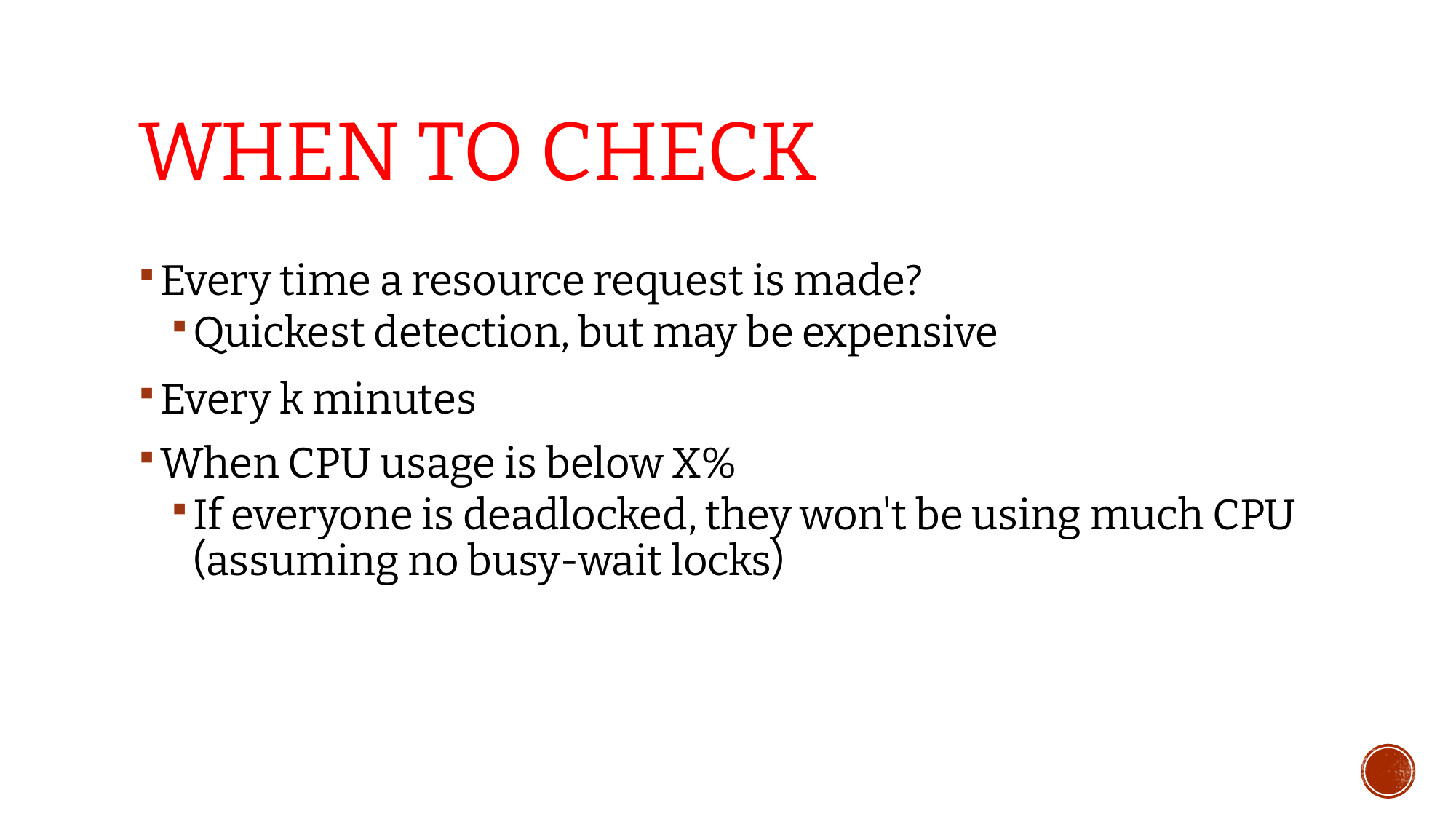

# When to Check
Every time a resource request is made?
Quickest detection, but may be expensive
Every k minutes
When CPU usage is below X%
If everyone is deadlocked, they won't be using much CPU (assuming no busy-wait locks)